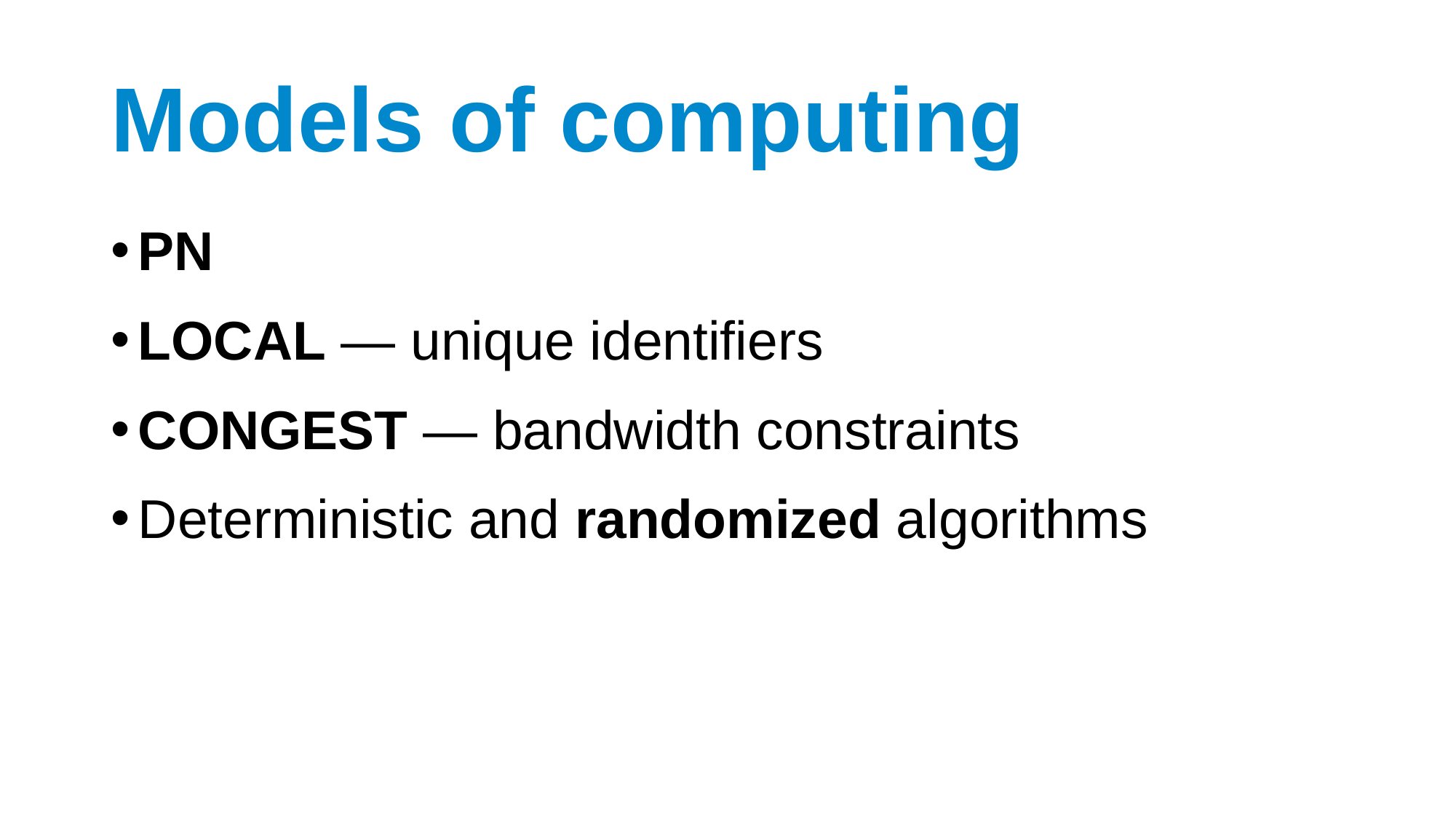

# Models of computing
PN
LOCAL — unique identifiers
CONGEST — bandwidth constraints
Deterministic and randomized algorithms